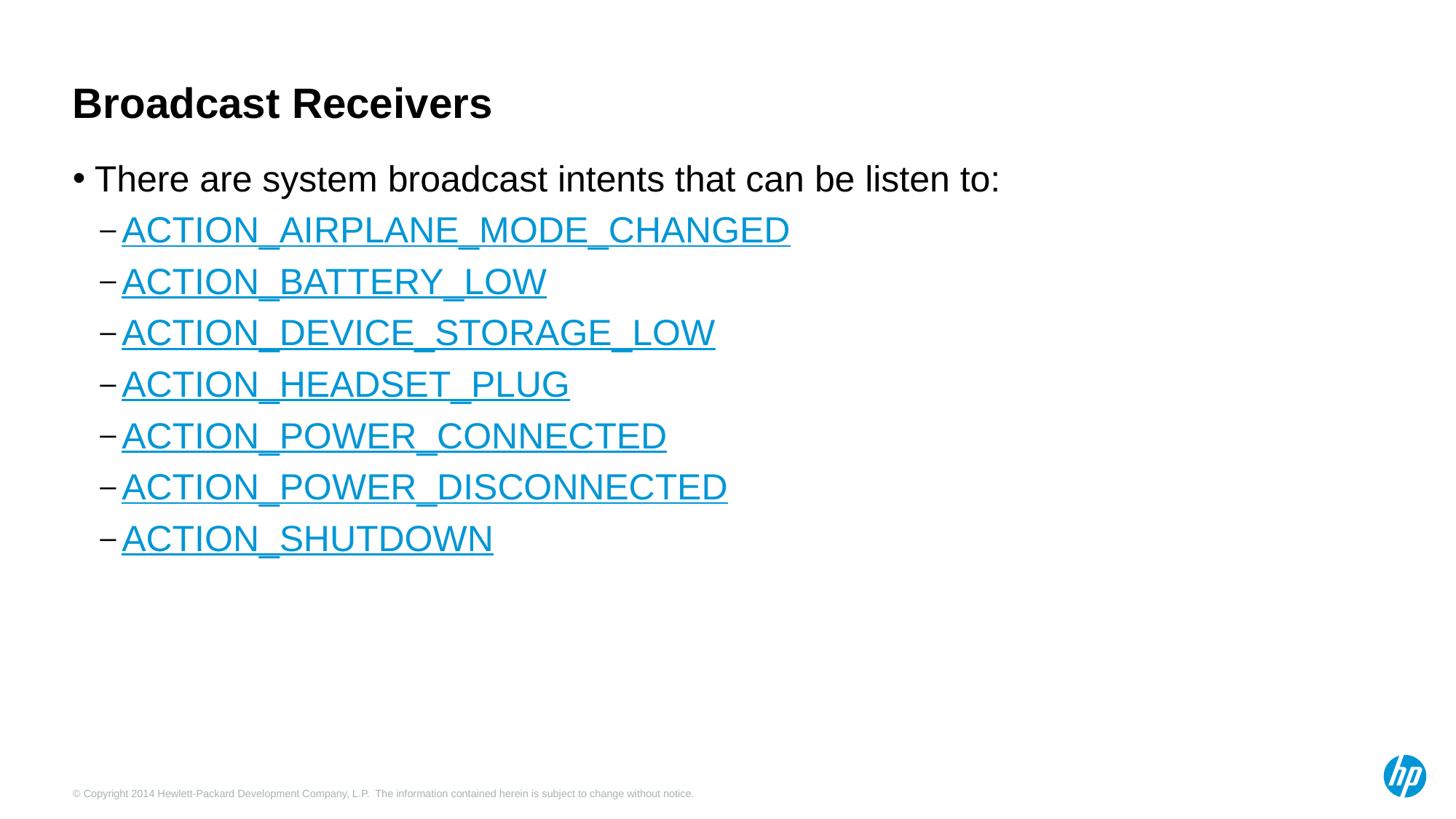

# Broadcast Receivers
There are system broadcast intents that can be listen to:
ACTION_AIRPLANE_MODE_CHANGED
ACTION_BATTERY_LOW
ACTION_DEVICE_STORAGE_LOW
ACTION_HEADSET_PLUG
ACTION_POWER_CONNECTED
ACTION_POWER_DISCONNECTED
ACTION_SHUTDOWN